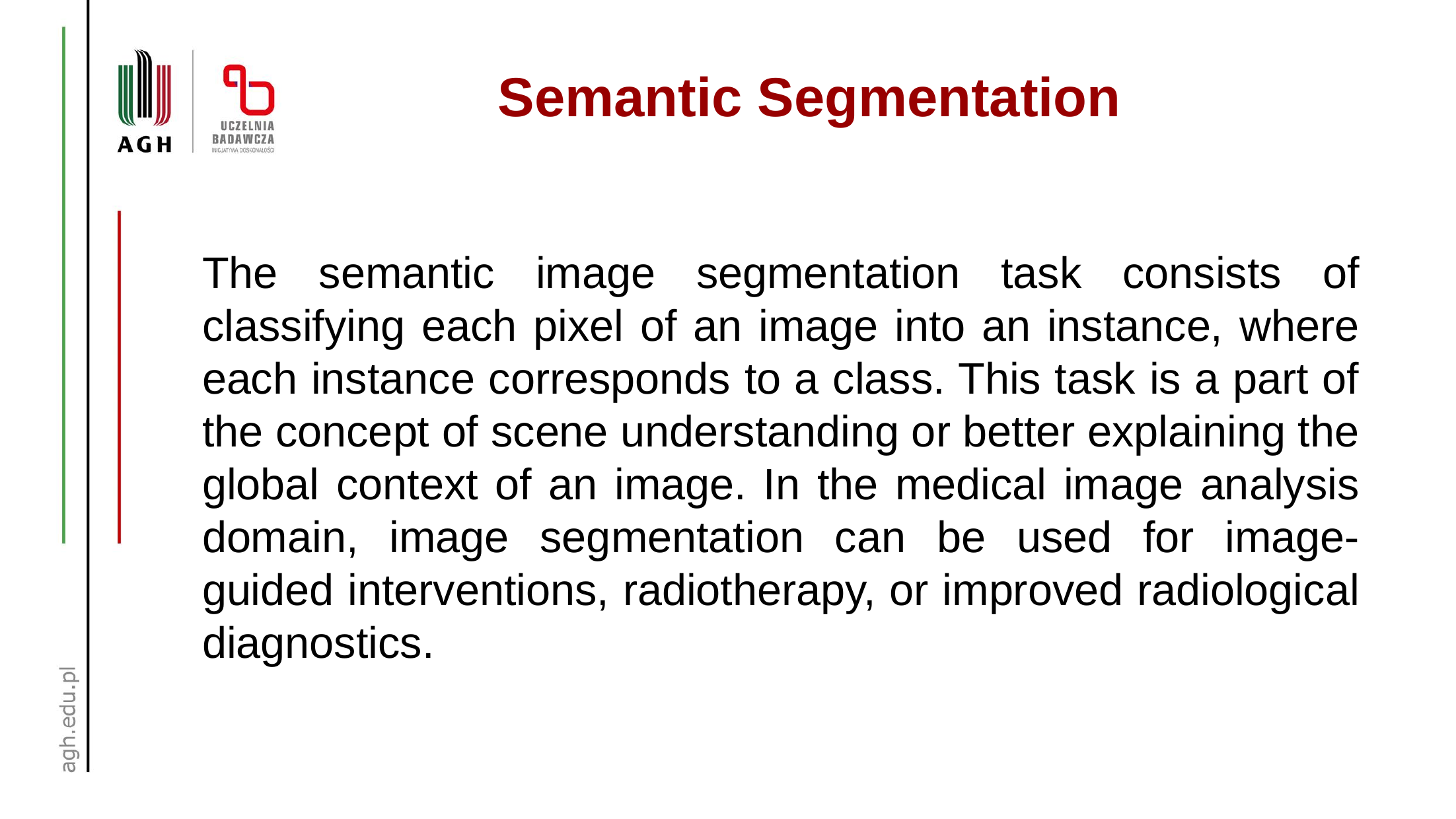

Semantic Segmentation
The semantic image segmentation task consists of classifying each pixel of an image into an instance, where each instance corresponds to a class. This task is a part of the concept of scene understanding or better explaining the global context of an image. In the medical image analysis domain, image segmentation can be used for image-guided interventions, radiotherapy, or improved radiological diagnostics.